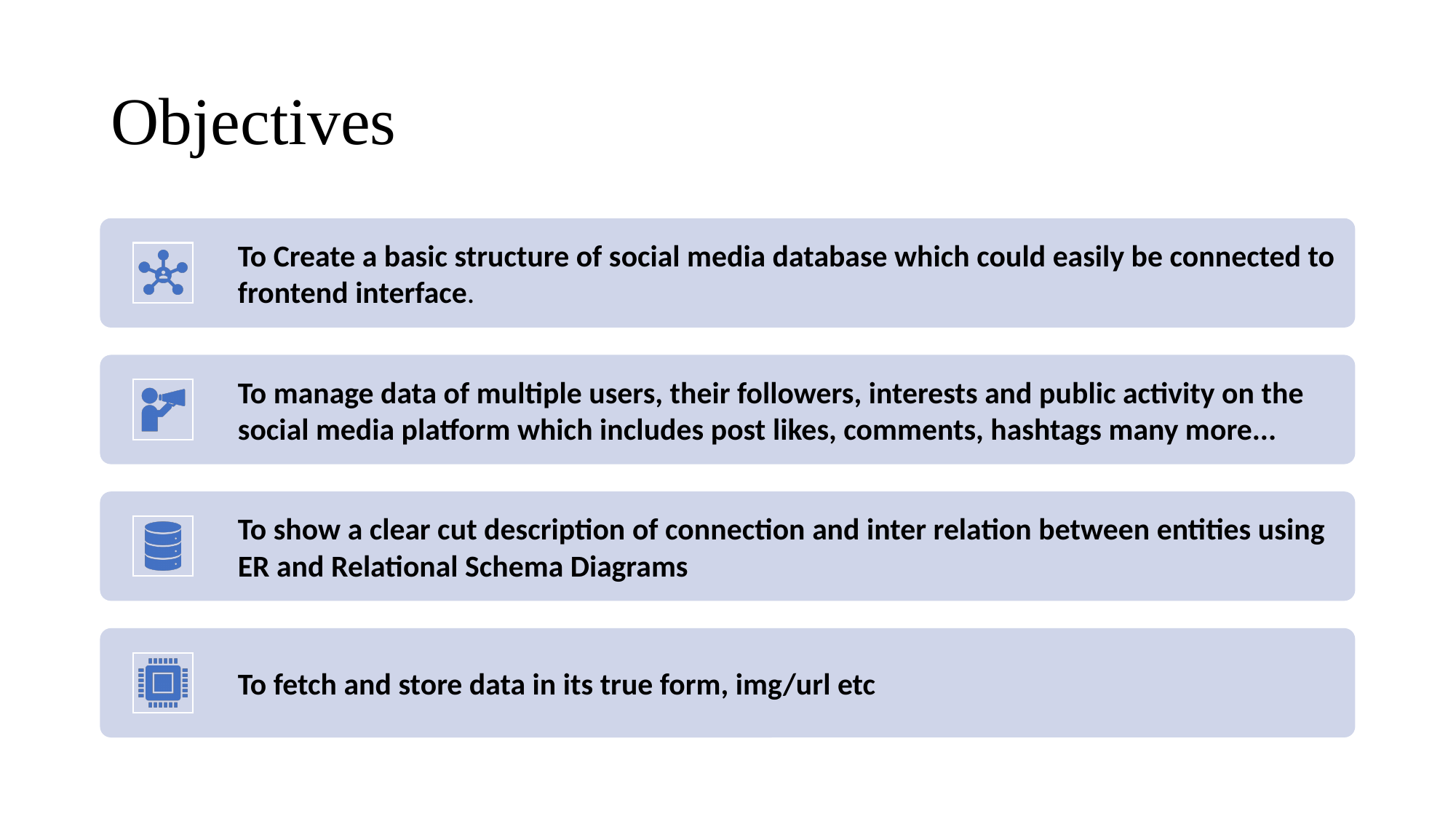

# Objectives
To Create a basic structure of social media database which could easily be connected to frontend interface.
To manage data of multiple users, their followers, interests and public activity on the social media platform which includes post likes, comments, hashtags many more...
To show a clear cut description of connection and inter relation between entities using ER and Relational Schema Diagrams
To fetch and store data in its true form, img/url etc